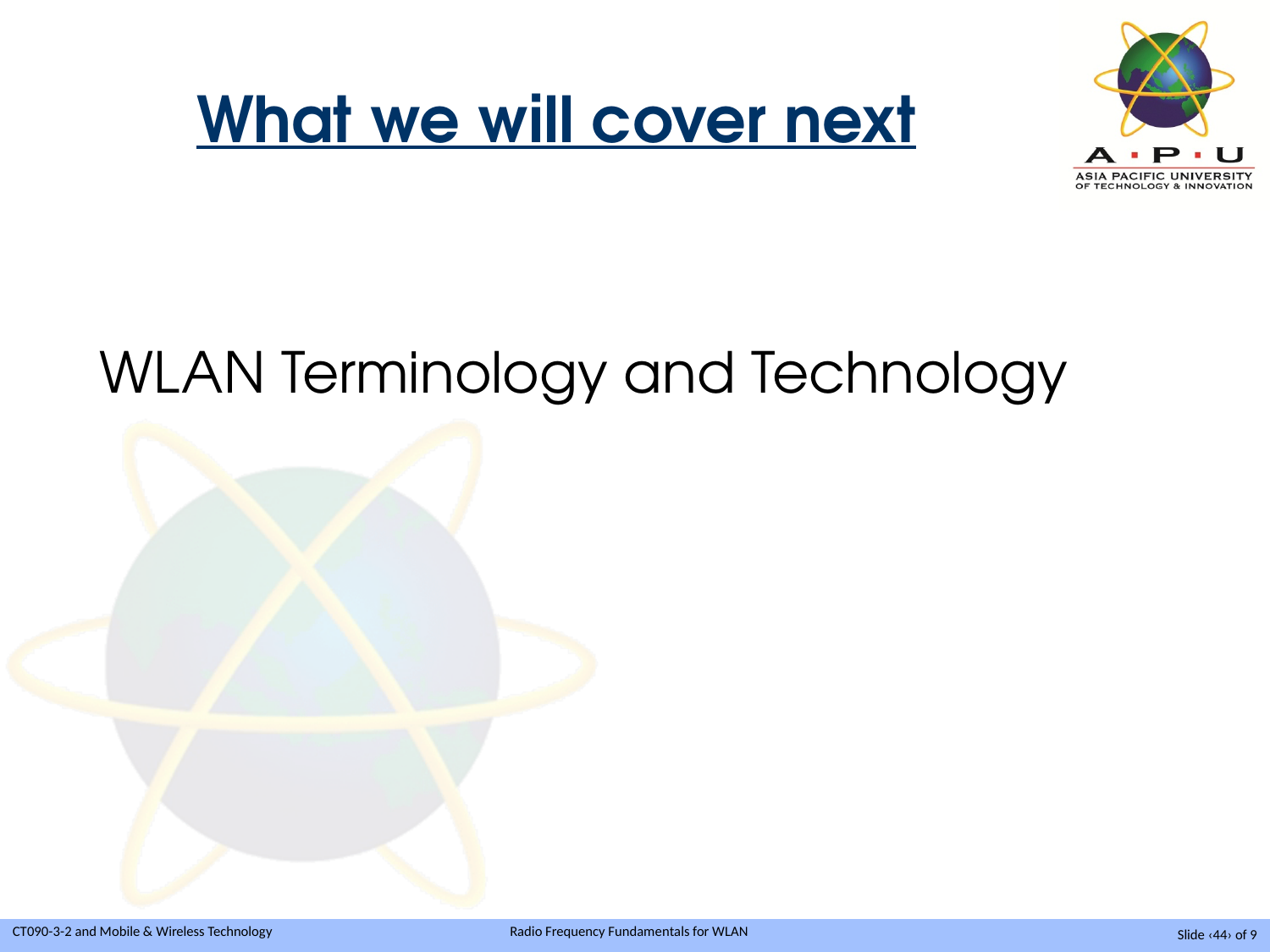

# What we will cover next
WLAN Terminology and Technology
Slide ‹44› of 9